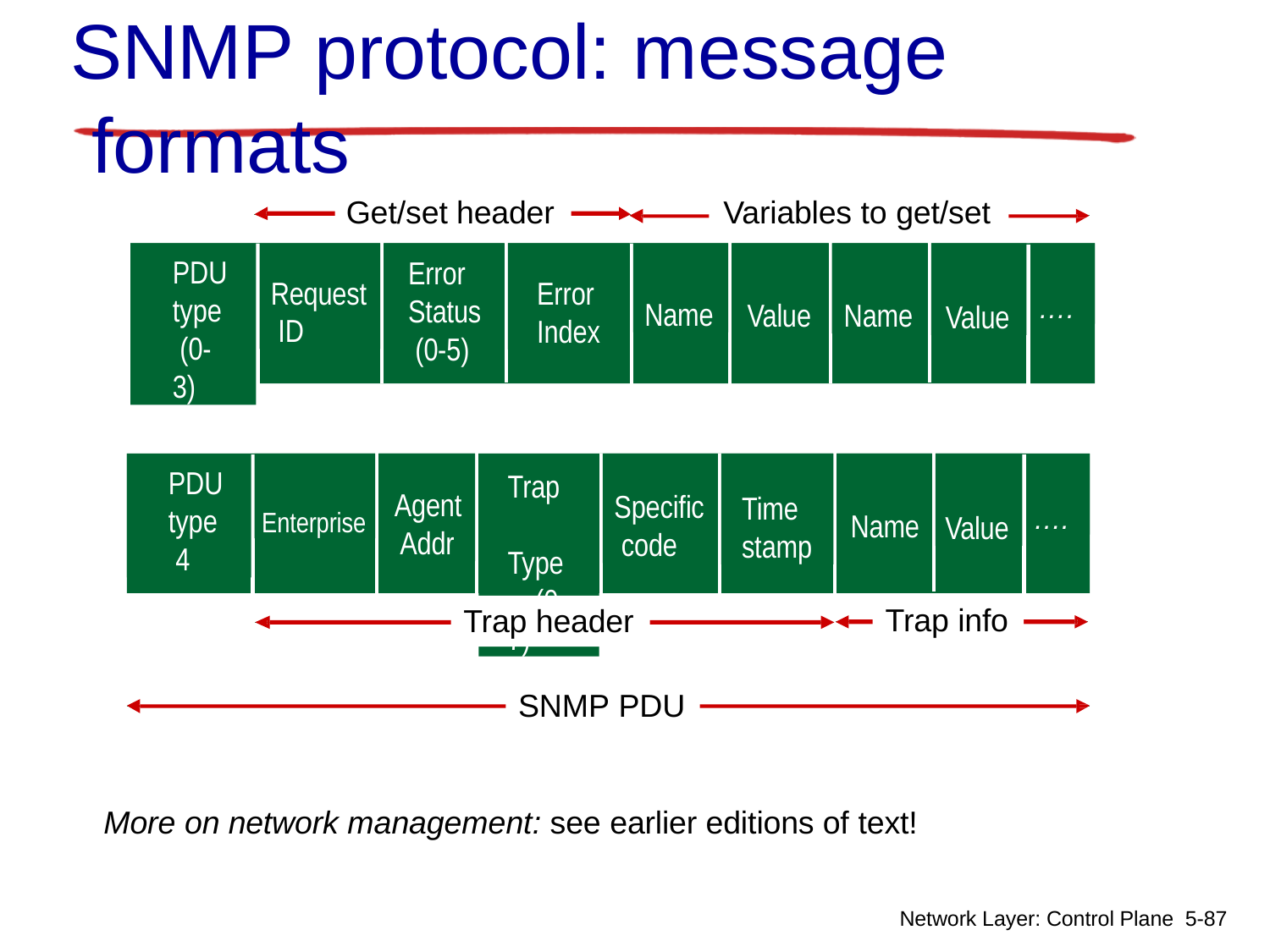

# SNMP protocol: message  formats

Get/set header	Variables to get/set

PDU
type  (0-3)
Request  ID
Error  Status  (0-5)
Error  Index

Name

Value

Name

Value

….

PDU
type  4

Enterprise
Agent  Addr
Trap  Type  (0-7)

Specific  code

Time  stamp

Name

Value

….

Trap info
Trap header

SNMP PDU

More on network management: see earlier editions of text!

Network Layer: Control Plane 5-87